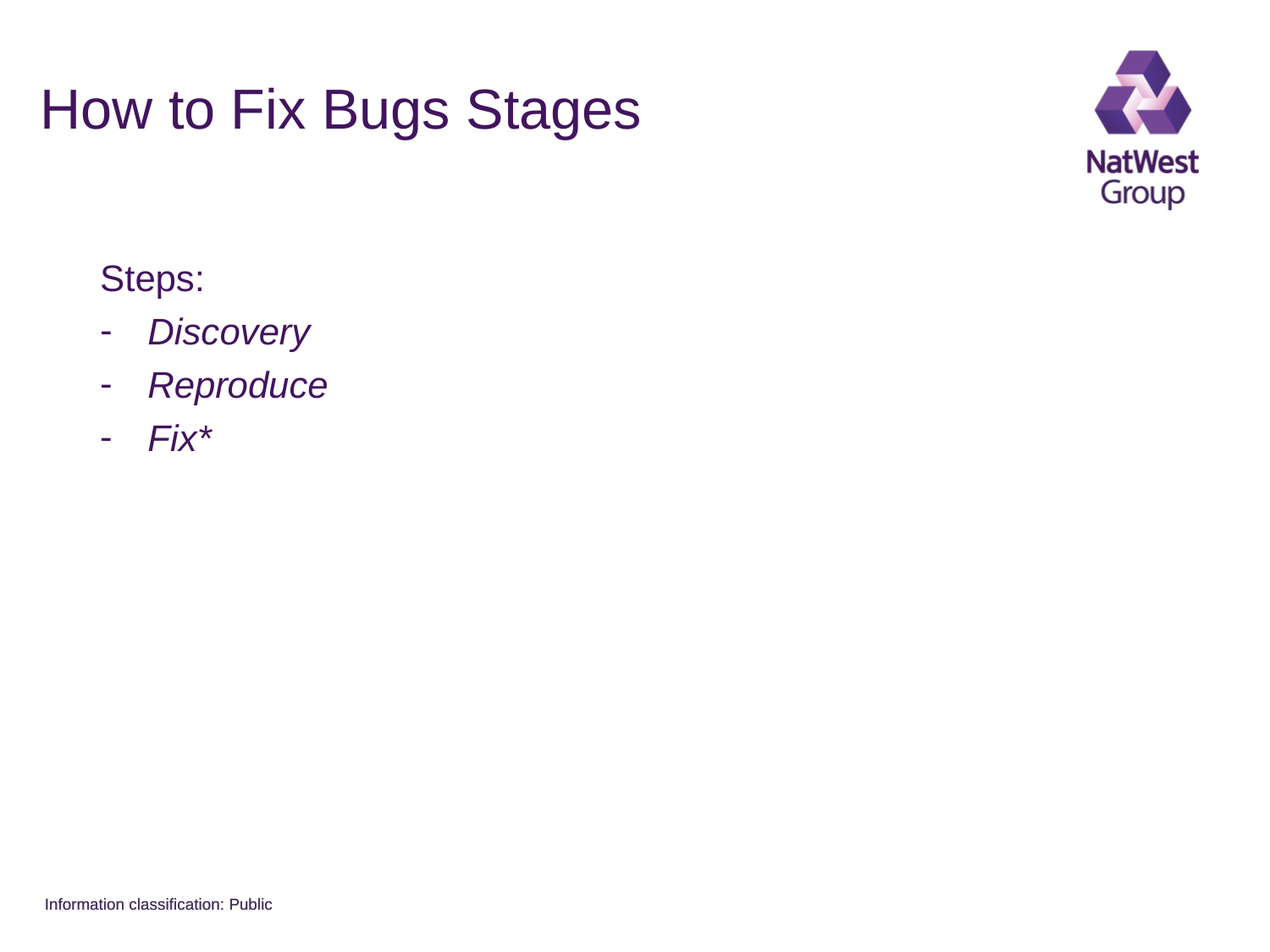

FOR INTERNAL USE ONLY
# How to Fix Bugs Stages
Steps:
Discovery
Reproduce
Fix*
Information classiﬁcation: Public